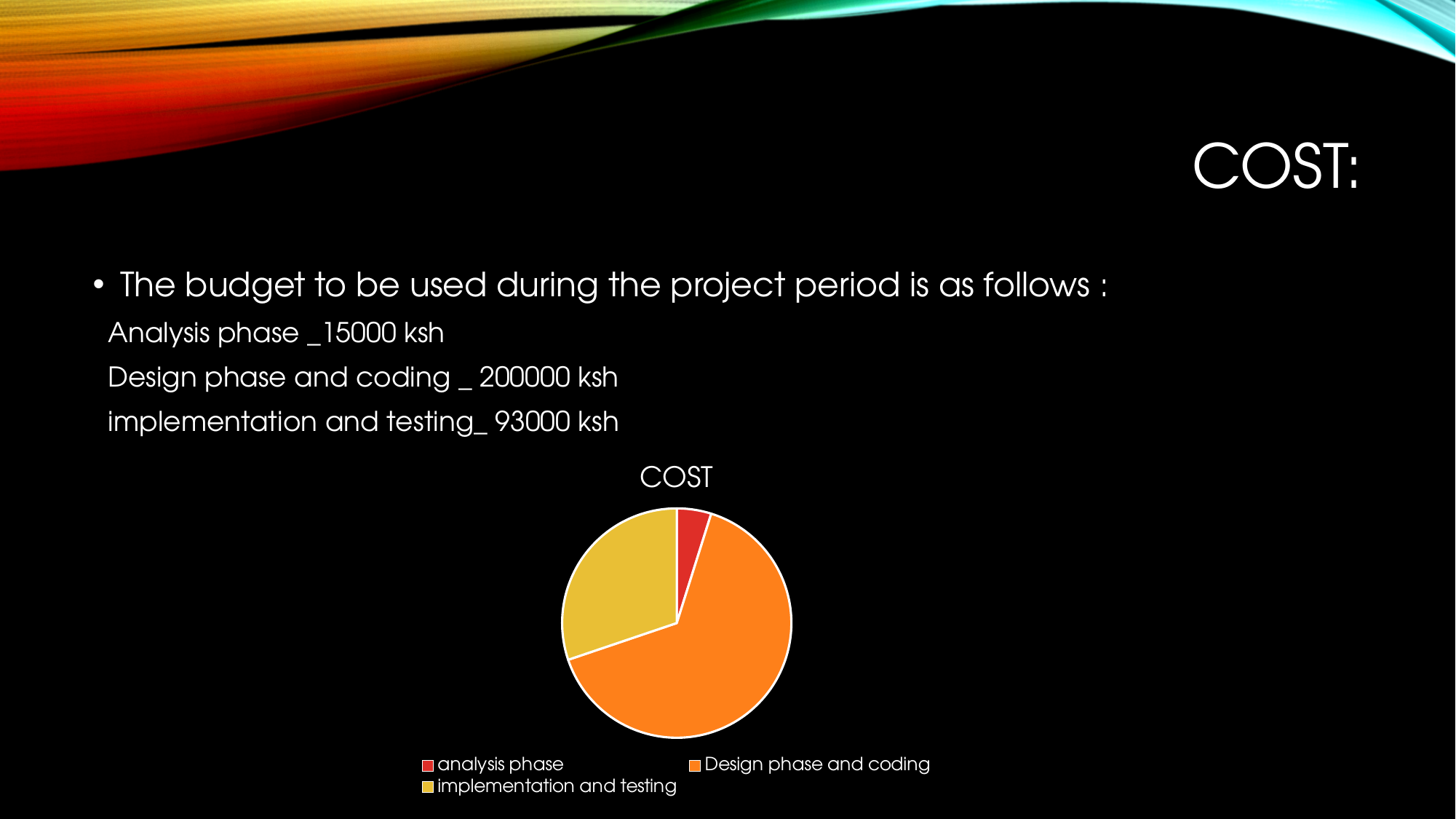

# COST:
The budget to be used during the project period is as follows :
  Analysis phase _15000 ksh
  Design phase and coding _ 200000 ksh
  implementation and testing_ 93000 ksh

### Chart:

| Category | COST |
|---|---|
| analysis phase | 15000.0 |
| Design phase and coding | 200000.0 |
| implementation and testing | 93000.0 |